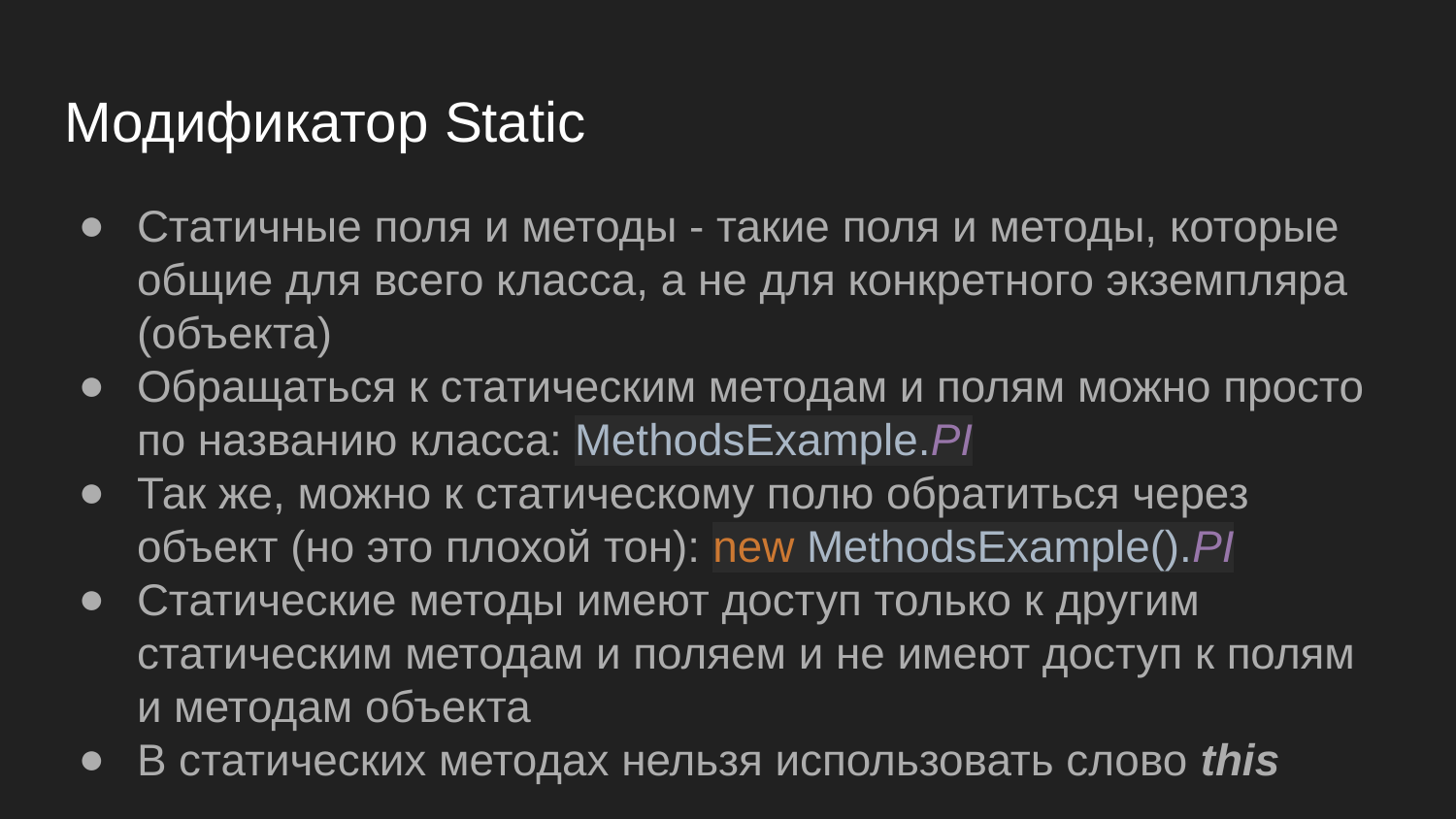

# Модификатор Static
Статичные поля и методы - такие поля и методы, которые общие для всего класса, а не для конкретного экземпляра (объекта)
Обращаться к статическим методам и полям можно просто по названию класса: MethodsExample.PI
Так же, можно к статическому полю обратиться через объект (но это плохой тон): new MethodsExample().PI
Статические методы имеют доступ только к другим статическим методам и поляем и не имеют доступ к полям и методам объекта
В статических методах нельзя использовать слово this